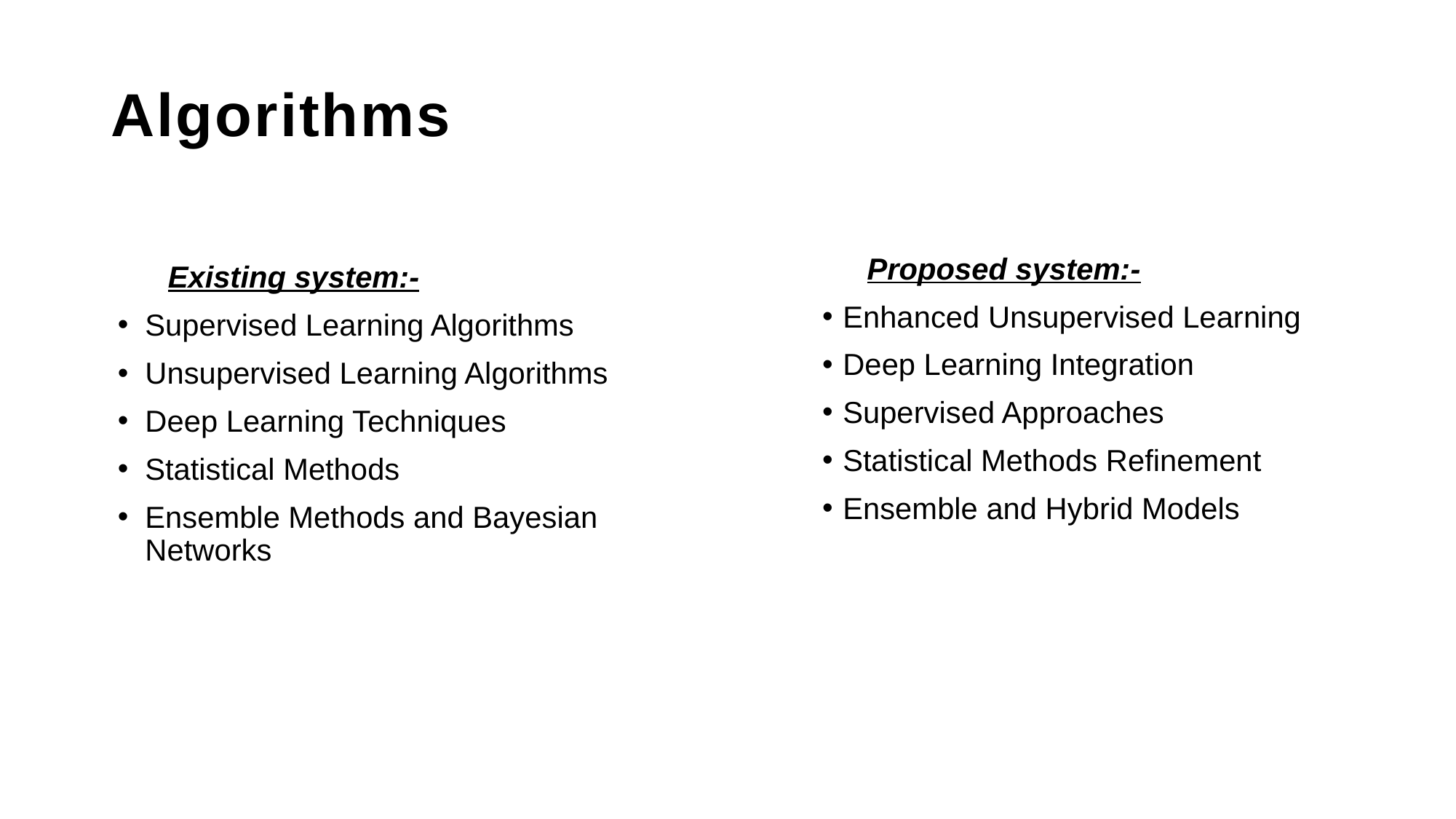

# Algorithms

      Existing system:-
Supervised Learning Algorithms
Unsupervised Learning Algorithms
Deep Learning Techniques
Statistical Methods
Ensemble Methods and Bayesian Networks

      Proposed system:-
Enhanced Unsupervised Learning
Deep Learning Integration
Supervised Approaches
Statistical Methods Refinement
Ensemble and Hybrid Models
Presentation title
5